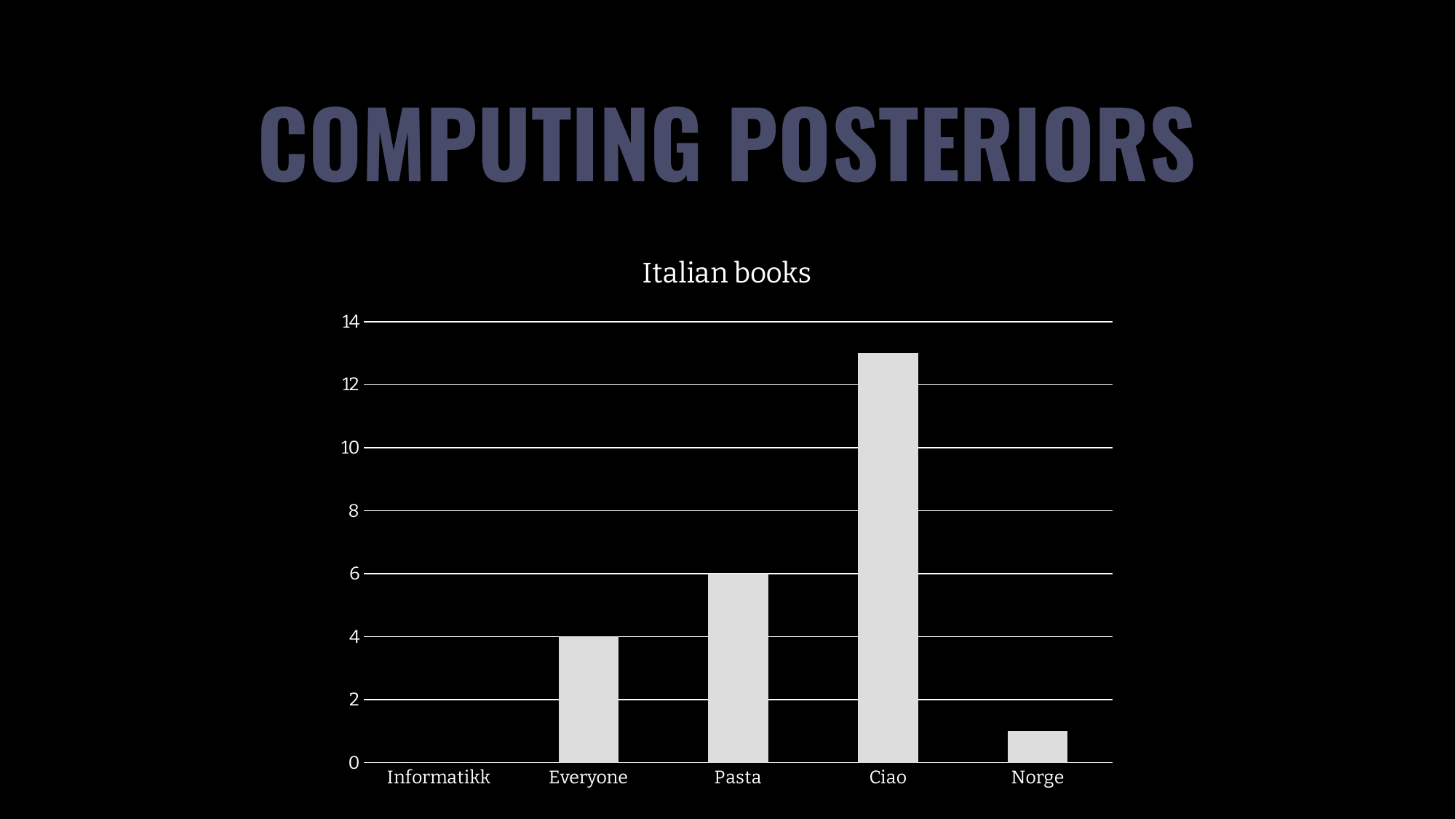

# Computing posteriors

### Chart: Italian books

| Category | Serie 1 |
|---|---|
| Informatikk | 0.0 |
| Everyone | 4.0 |
| Pasta | 6.0 |
| Ciao | 13.0 |
| Norge | 1.0 |